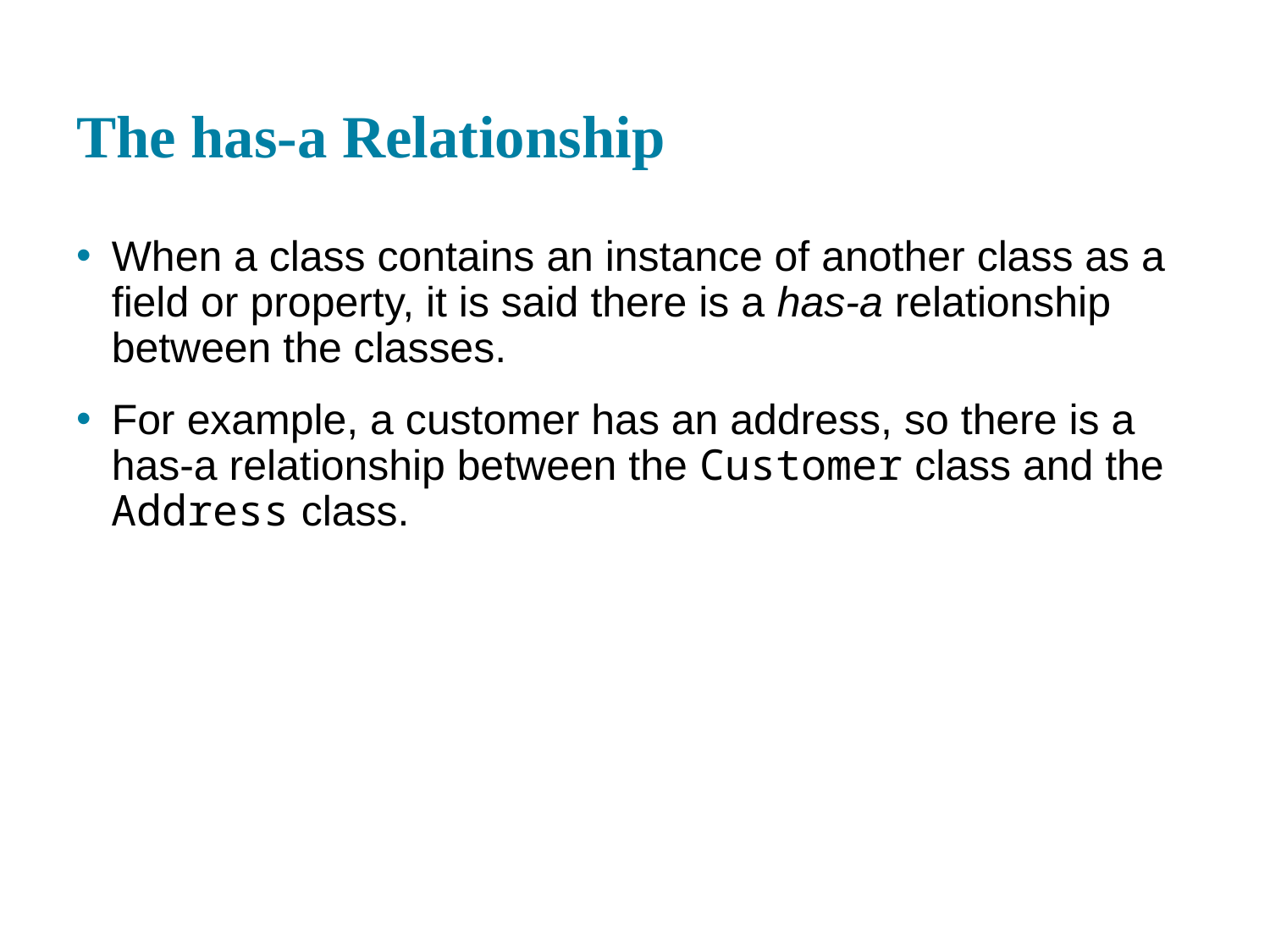

# The has-a Relationship
When a class contains an instance of another class as a field or property, it is said there is a has-a relationship between the classes.
For example, a customer has an address, so there is a has-a relationship between the Customer class and the Address class.